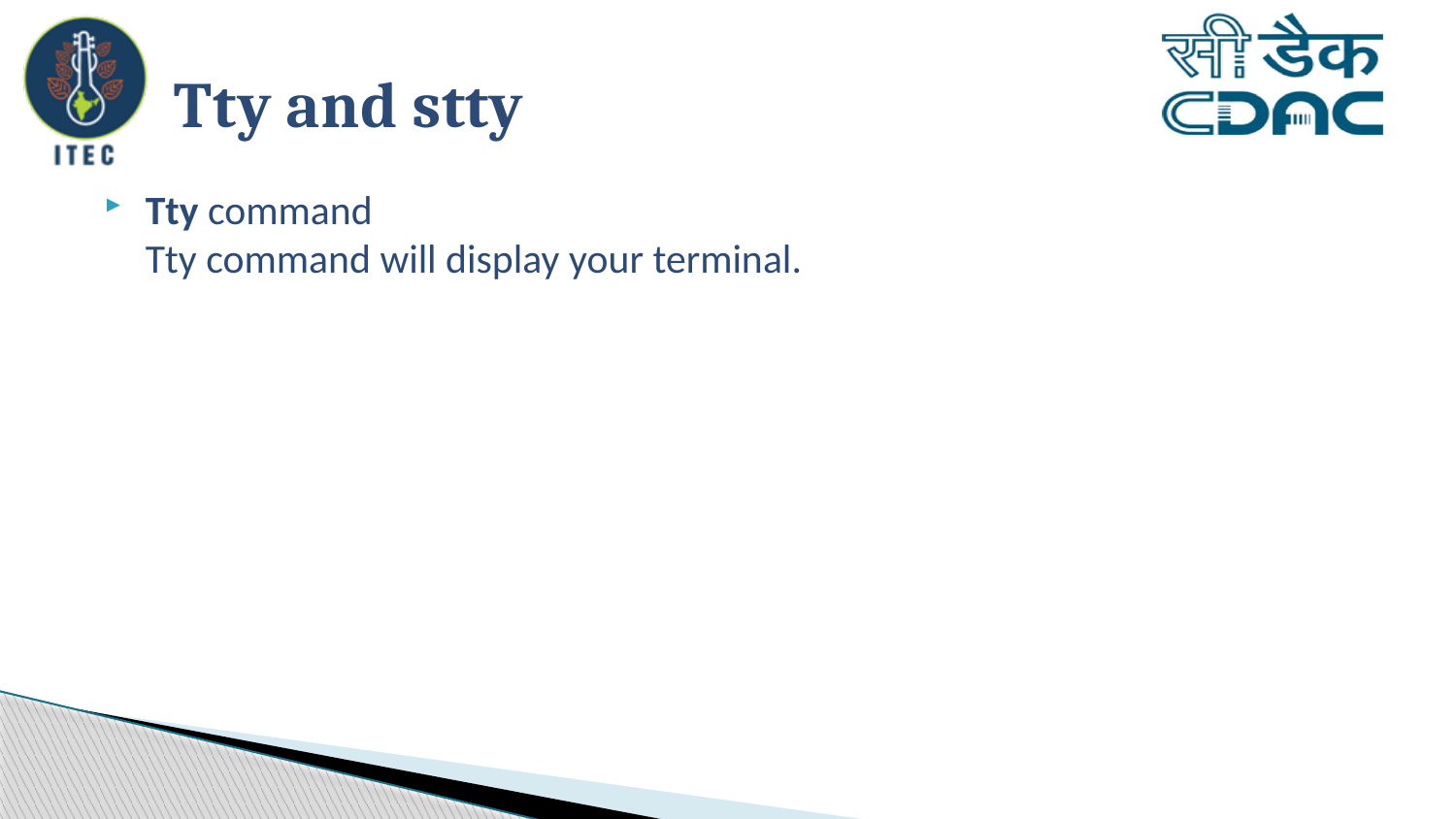

# Tty and stty
Tty command 
Tty command will display your terminal.